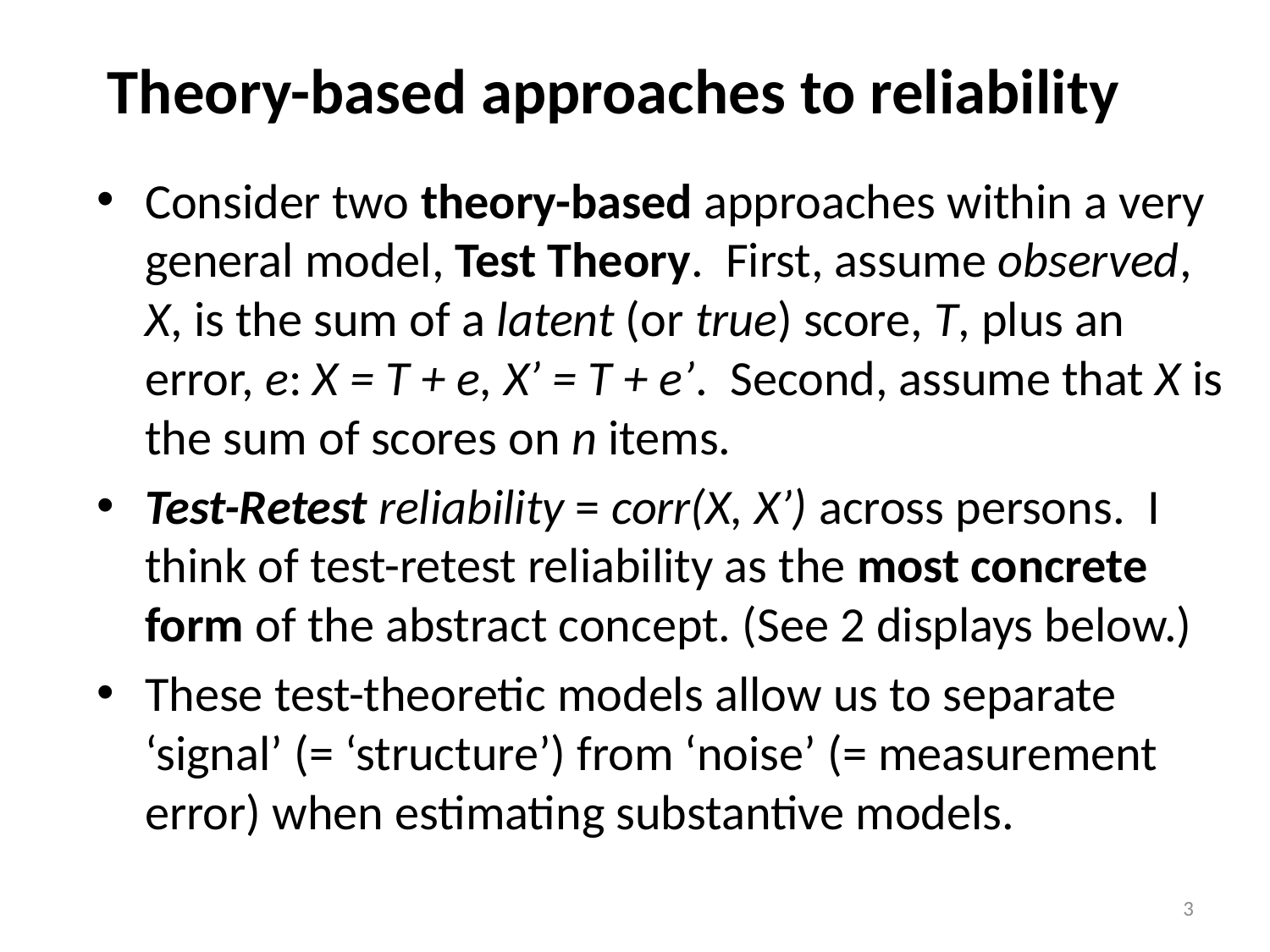

# Theory-based approaches to reliability
Consider two theory-based approaches within a very general model, Test Theory.  First, assume observed, X, is the sum of a latent (or true) score, T, plus an error, e: X = T + e, X’ = T + e’.  Second, assume that X is the sum of scores on n items.
Test-Retest reliability = corr(X, X’) across persons.  I think of test-retest reliability as the most concrete form of the abstract concept. (See 2 displays below.)
These test-theoretic models allow us to separate ‘signal’ (= ‘structure’) from ‘noise’ (= measurement error) when estimating substantive models.
3